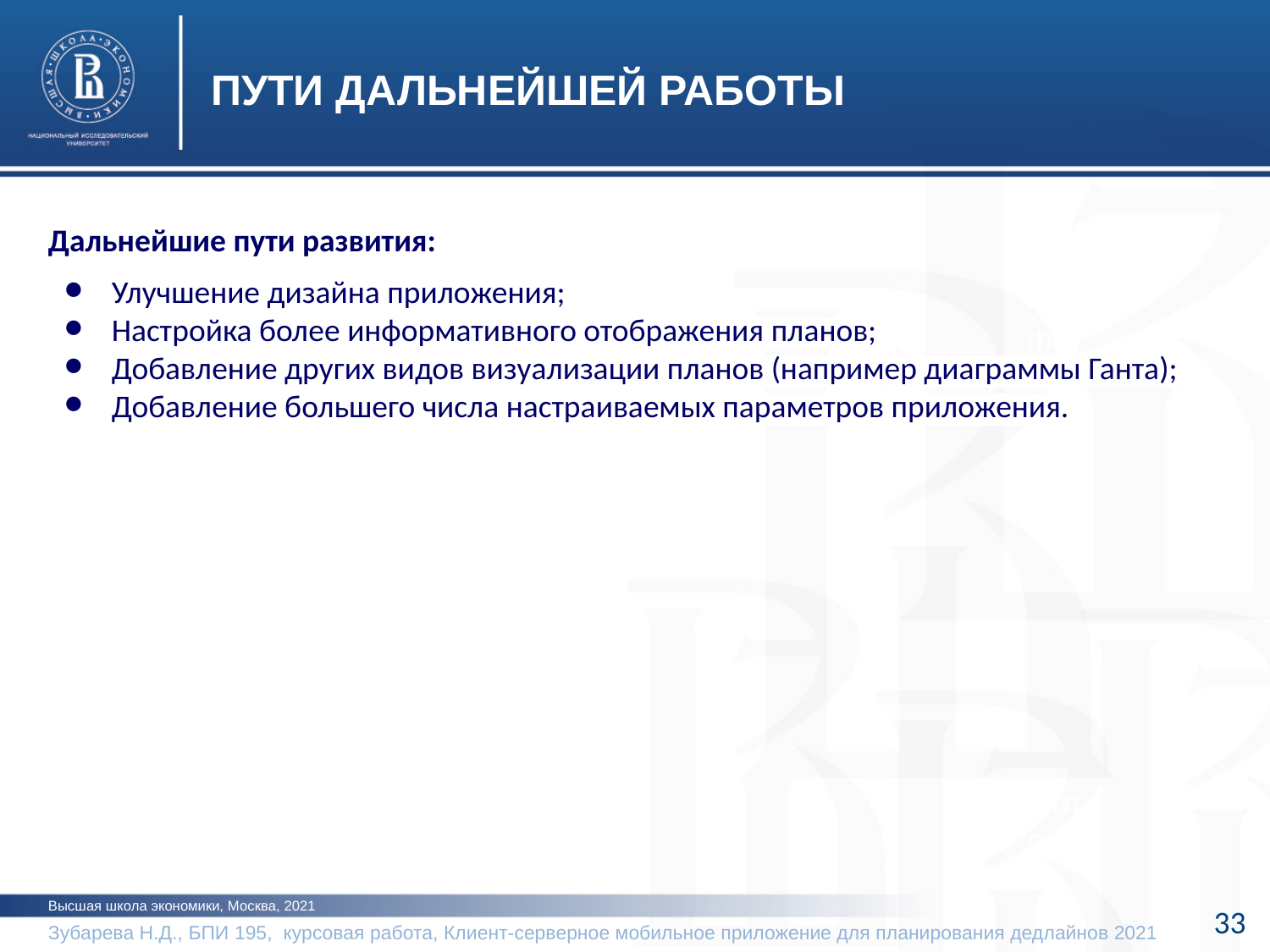

ПУТИ ДАЛЬНЕЙШЕЙ РАБОТЫ
Дальнейшие пути развития:
Улучшение дизайна приложения;
Настройка более информативного отображения планов;
Добавление других видов визуализации планов (например диаграммы Ганта);
Добавление большего числа настраиваемых параметров приложения.

фото
фото
Высшая школа экономики, Москва, 2021
33
Зубарева Н.Д., БПИ 195,  курсовая работа, Клиент-серверное мобильное приложение для планирования дедлайнов 2021